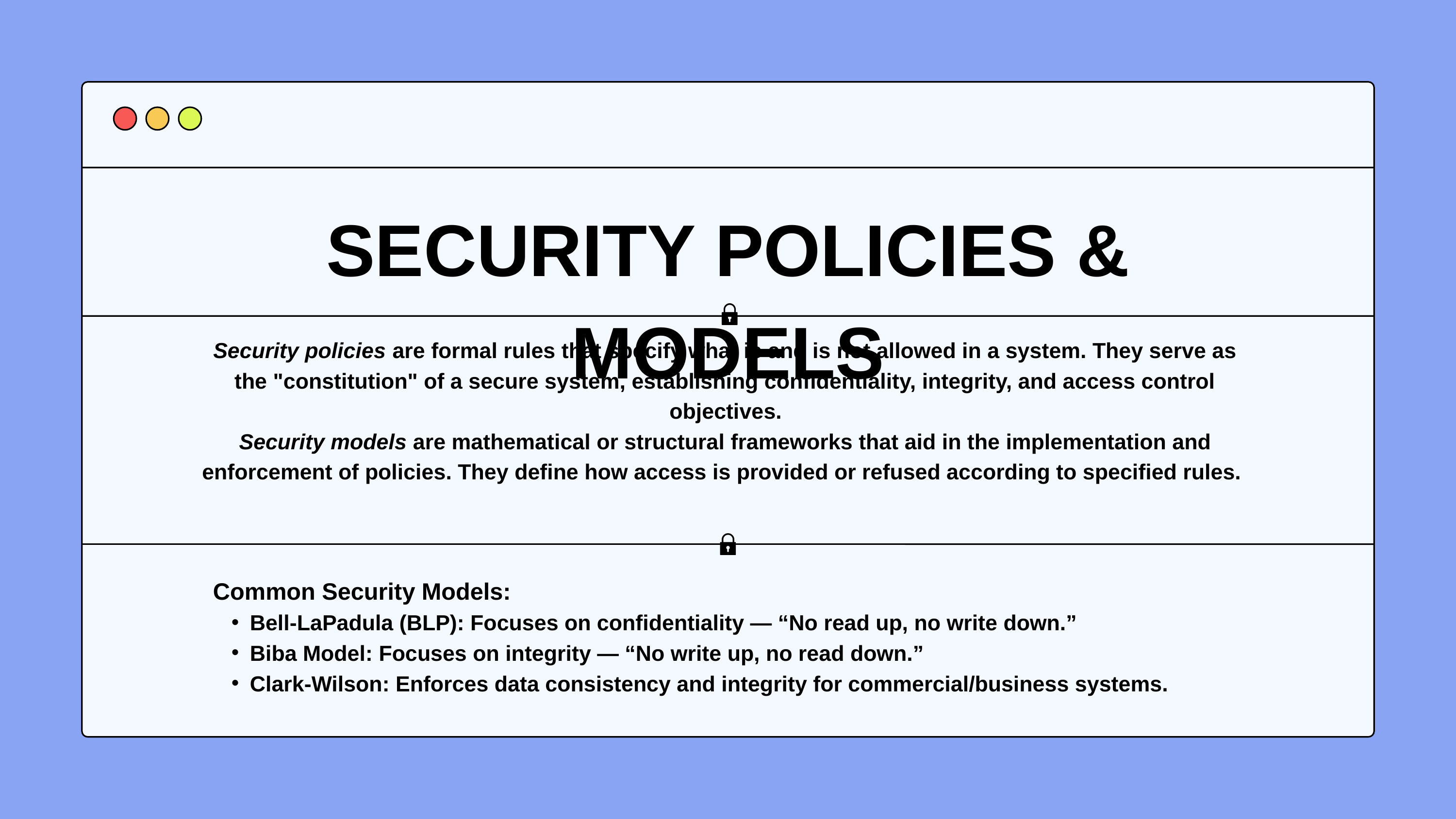

SECURITY POLICIES & MODELS

Security policies are formal rules that specify what is and is not allowed in a system. They serve as the "constitution" of a secure system, establishing confidentiality, integrity, and access control objectives.
Security models are mathematical or structural frameworks that aid in the implementation and enforcement of policies. They define how access is provided or refused according to specified rules.

Common Security Models:
Bell-LaPadula (BLP): Focuses on confidentiality — “No read up, no write down.”
Biba Model: Focuses on integrity — “No write up, no read down.”
Clark-Wilson: Enforces data consistency and integrity for commercial/business systems.